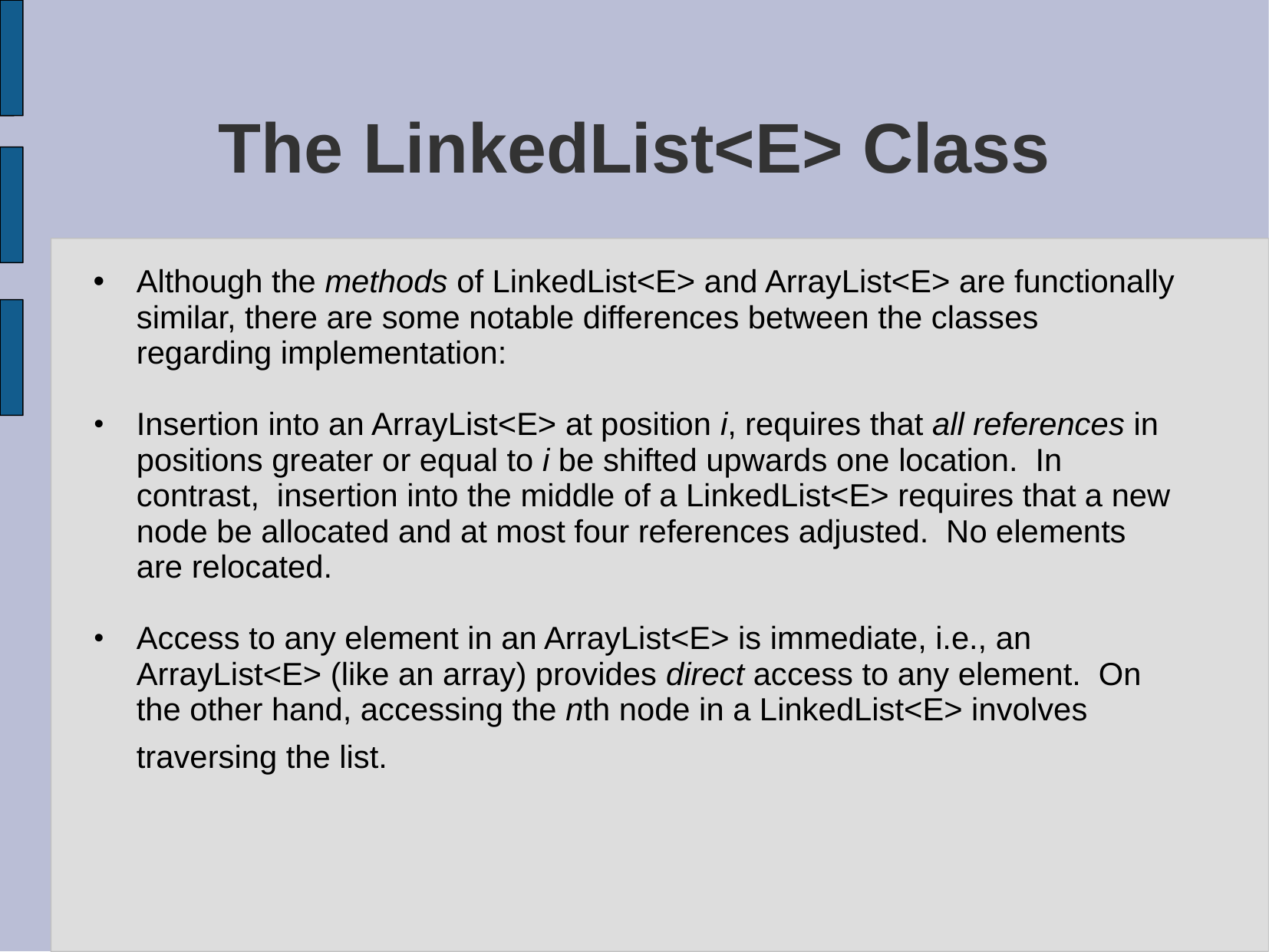

# The LinkedList<E> Class
Although the methods of LinkedList<E> and ArrayList<E> are functionally similar, there are some notable differences between the classes regarding implementation:

Insertion into an ArrayList<E> at position i, requires that all references in positions greater or equal to i be shifted upwards one location.  In contrast,  insertion into the middle of a LinkedList<E> requires that a new node be allocated and at most four references adjusted.  No elements are relocated.

Access to any element in an ArrayList<E> is immediate, i.e., an ArrayList<E> (like an array) provides direct access to any element.  On the other hand, accessing the nth node in a LinkedList<E> involves traversing the list.